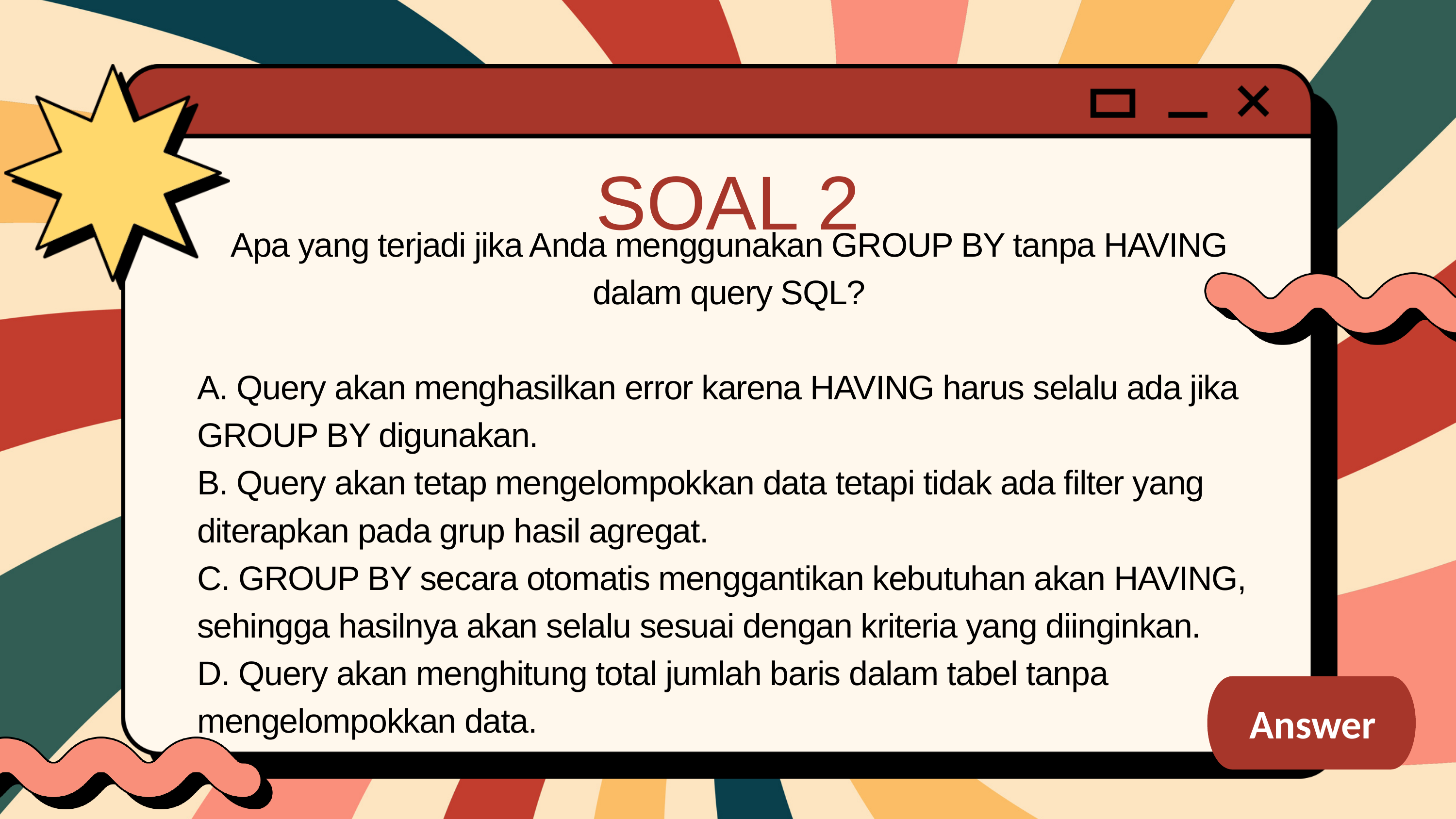

SOAL 2
Apa yang terjadi jika Anda menggunakan GROUP BY tanpa HAVING dalam query SQL?

A. Query akan menghasilkan error karena HAVING harus selalu ada jika GROUP BY digunakan.
B. Query akan tetap mengelompokkan data tetapi tidak ada filter yang diterapkan pada grup hasil agregat.
C. GROUP BY secara otomatis menggantikan kebutuhan akan HAVING, sehingga hasilnya akan selalu sesuai dengan kriteria yang diinginkan.
D. Query akan menghitung total jumlah baris dalam tabel tanpa mengelompokkan data.

Answer